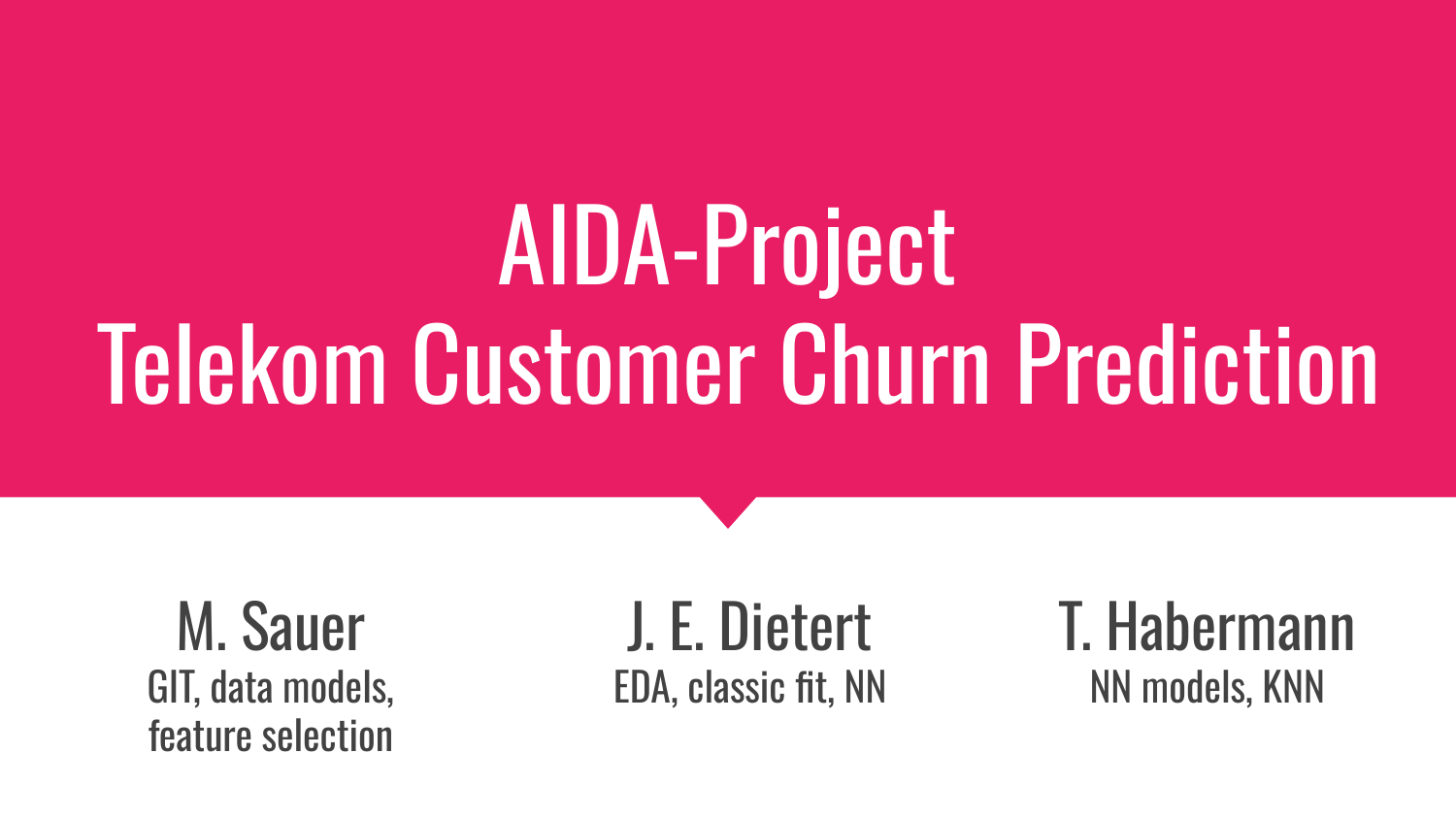

# AIDA-Project
Telekom Customer Churn Prediction
M. Sauer
GIT, data models,
feature selection
J. E. Dietert
EDA, classic fit, NN
T. Habermann
NN models, KNN